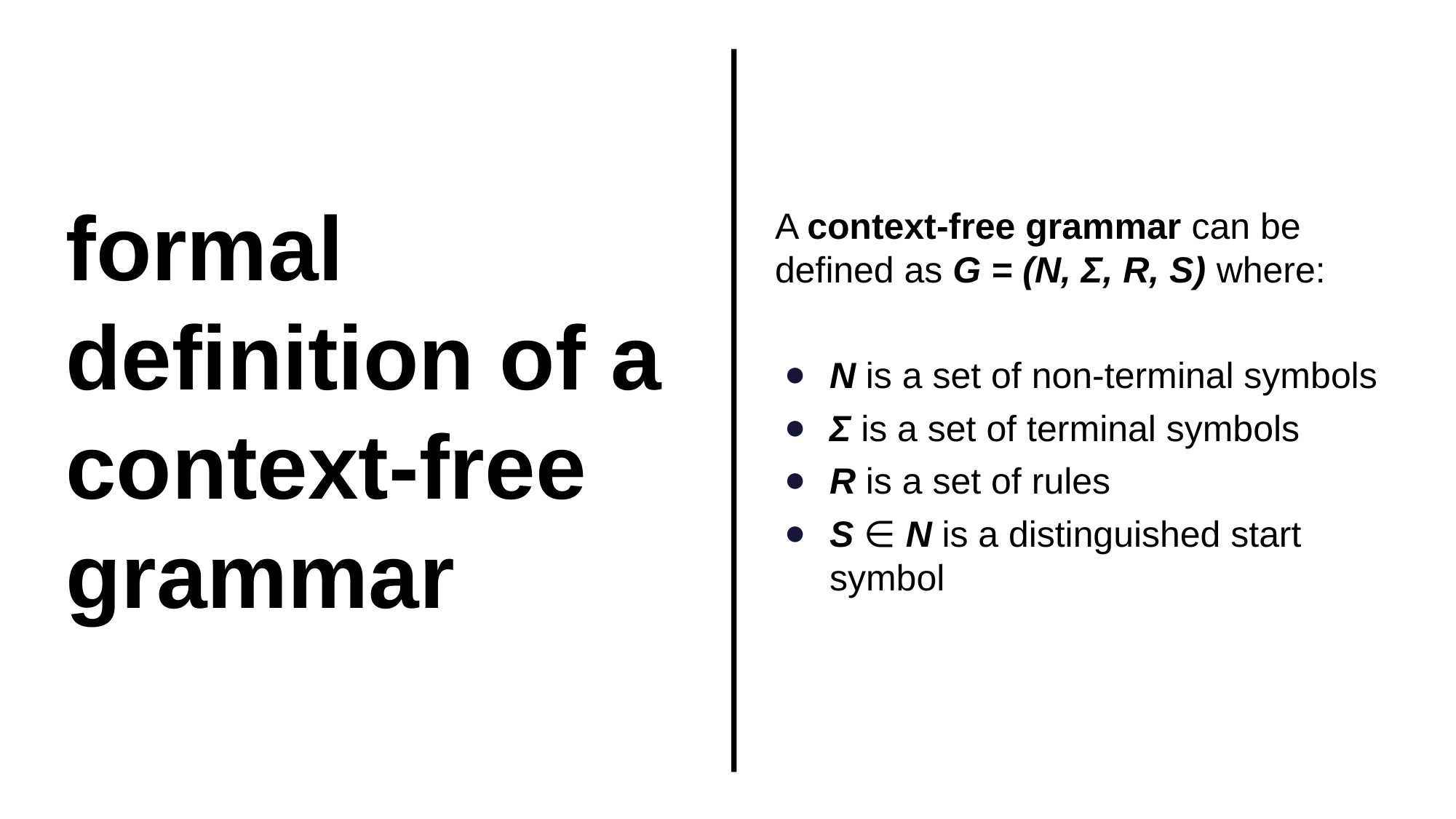

formal definition of a context-free grammar
A context-free grammar can be defined as G = (N, Σ, R, S) where:

N is a set of non-terminal symbols
Σ is a set of terminal symbols
R is a set of rules
S ∈ N is a distinguished start symbol